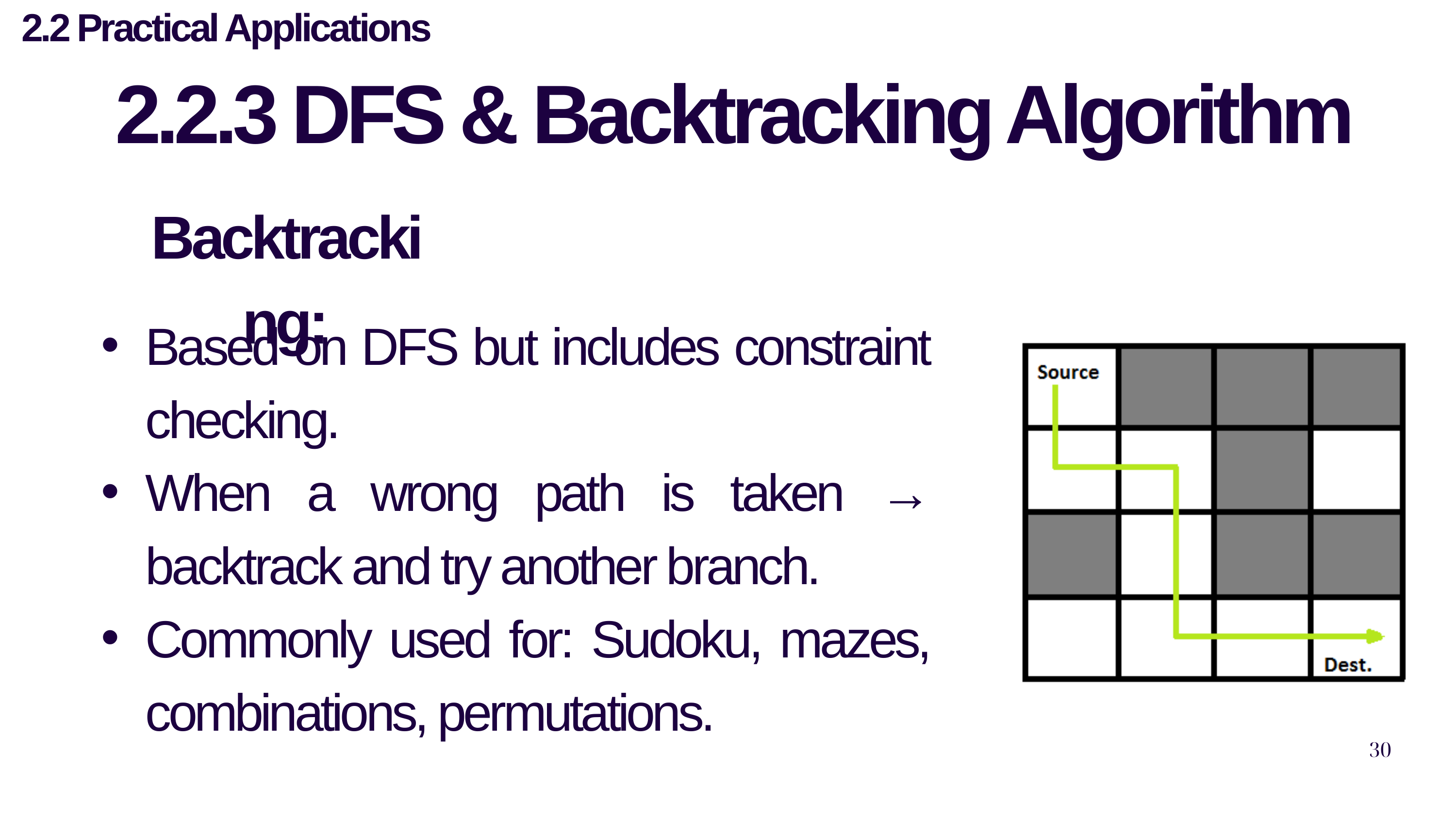

2.2 Practical Applications
2.2.3 DFS & Backtracking Algorithm
Backtracking:
Based on DFS but includes constraint checking.
When a wrong path is taken → backtrack and try another branch.
Commonly used for: Sudoku, mazes, combinations, permutations.

30